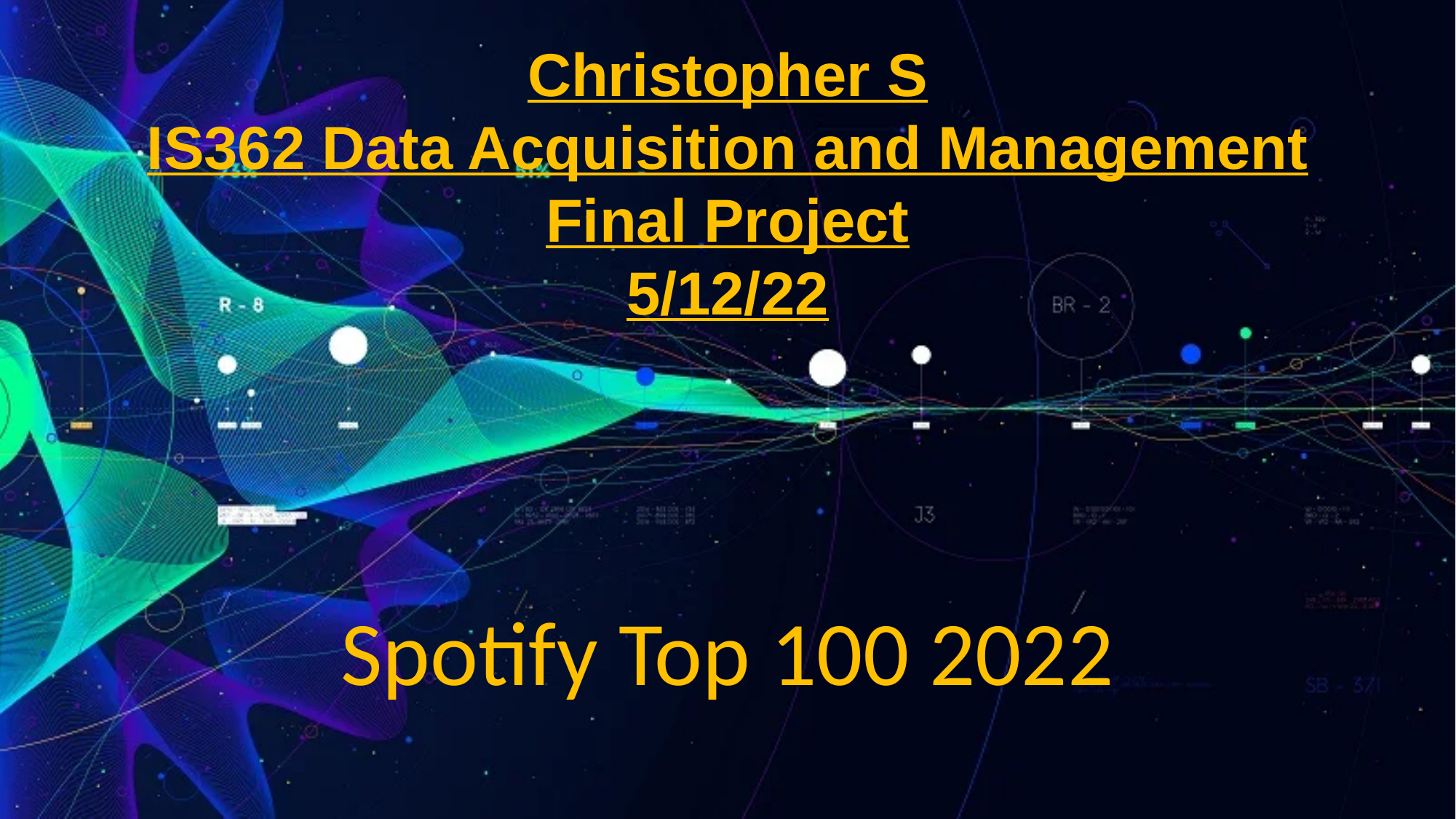

Christopher S
IS362 Data Acquisition and Management
Final Project
5/12/22

Spotify Top 100 2022